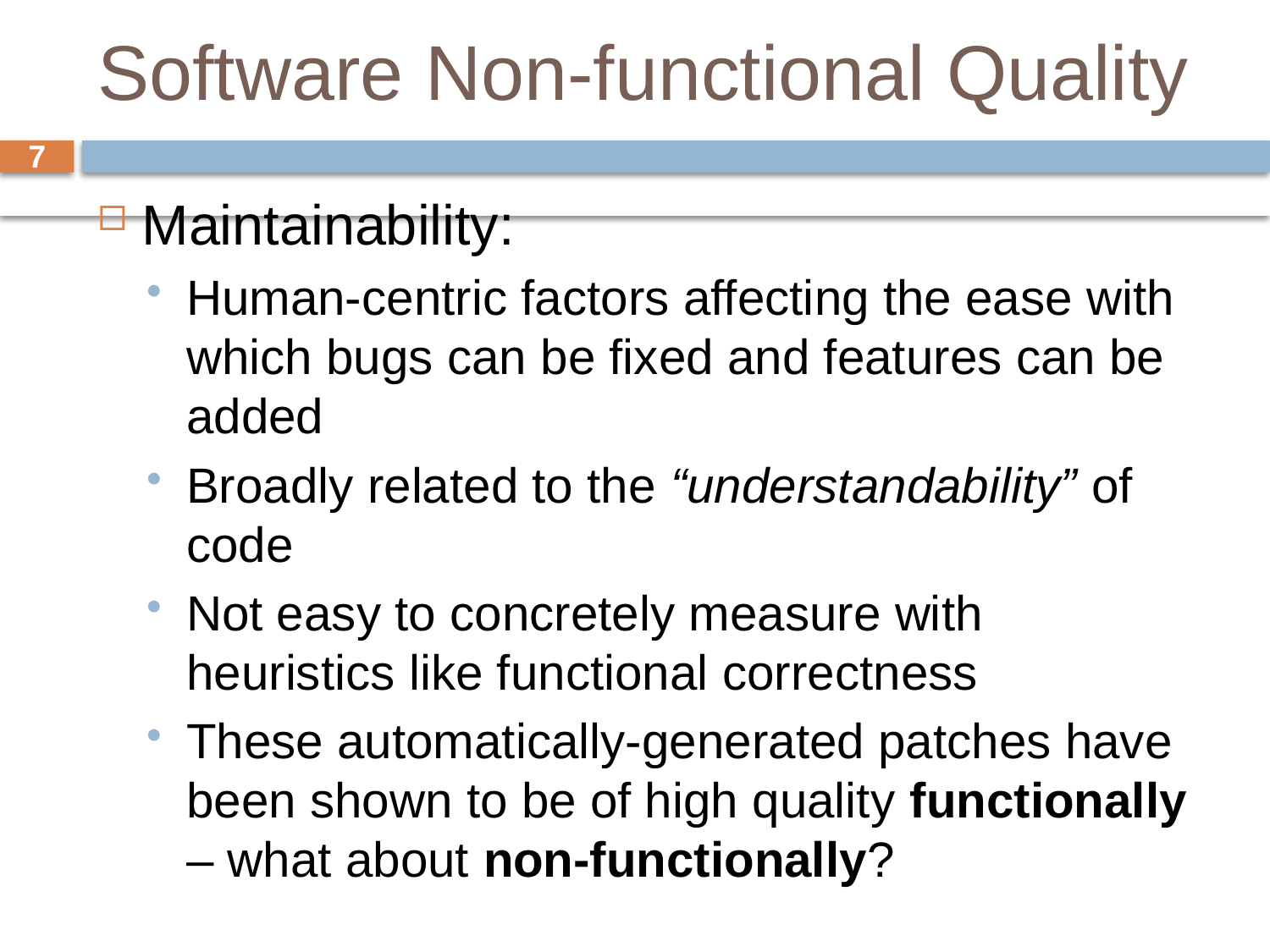

# Software Non-functional Quality
7
Maintainability:
Human-centric factors affecting the ease with which bugs can be fixed and features can be added
Broadly related to the “understandability” of code
Not easy to concretely measure with heuristics like functional correctness
These automatically-generated patches have been shown to be of high quality functionally – what about non-functionally?